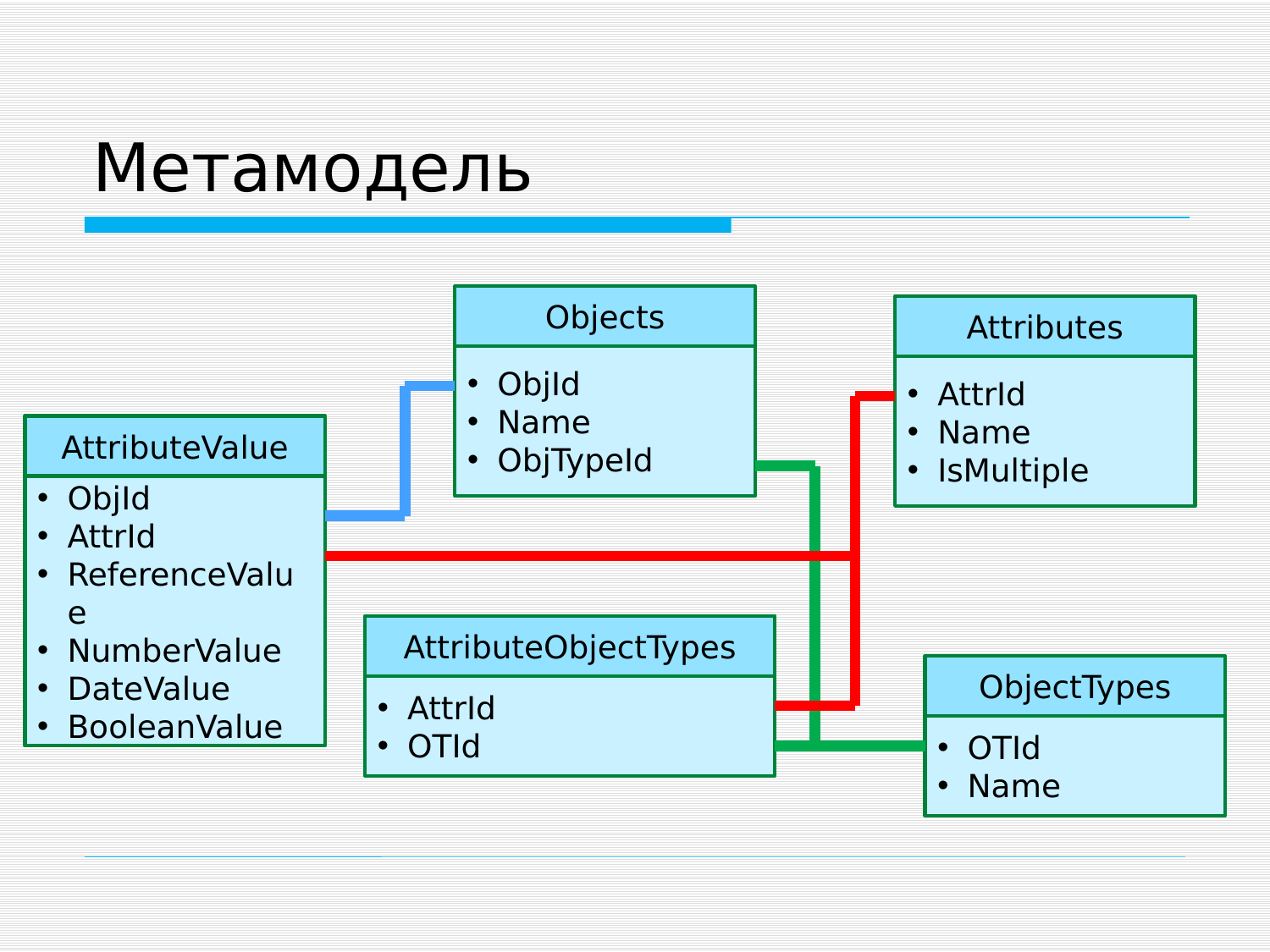

# Метамодель
Objects
ObjId
Name
ObjTypeId
Attributes
AttrId
Name
IsMultiple
AttributeValue
ObjId
AttrId
ReferenceValue
NumberValue
DateValue
BooleanValue
AttributeObjectTypes
AttrId
OTId
ObjectTypes
OTId
Name